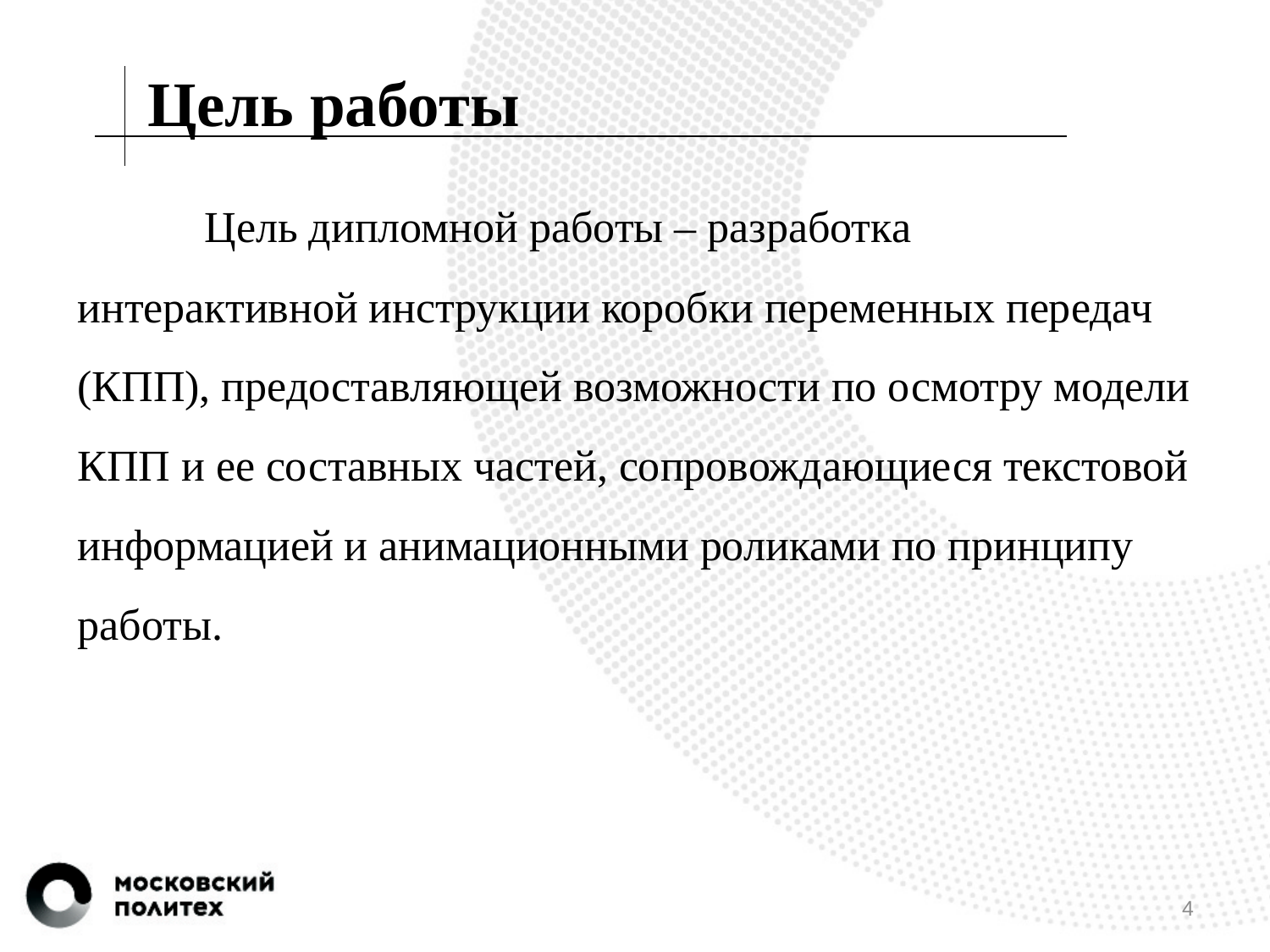

Цель работы
	Цель дипломной работы – разработка интерактивной инструкции коробки переменных передач (КПП), предоставляющей возможности по осмотру модели КПП и ее составных частей, сопровождающиеся текстовой информацией и анимационными роликами по принципу работы.
4